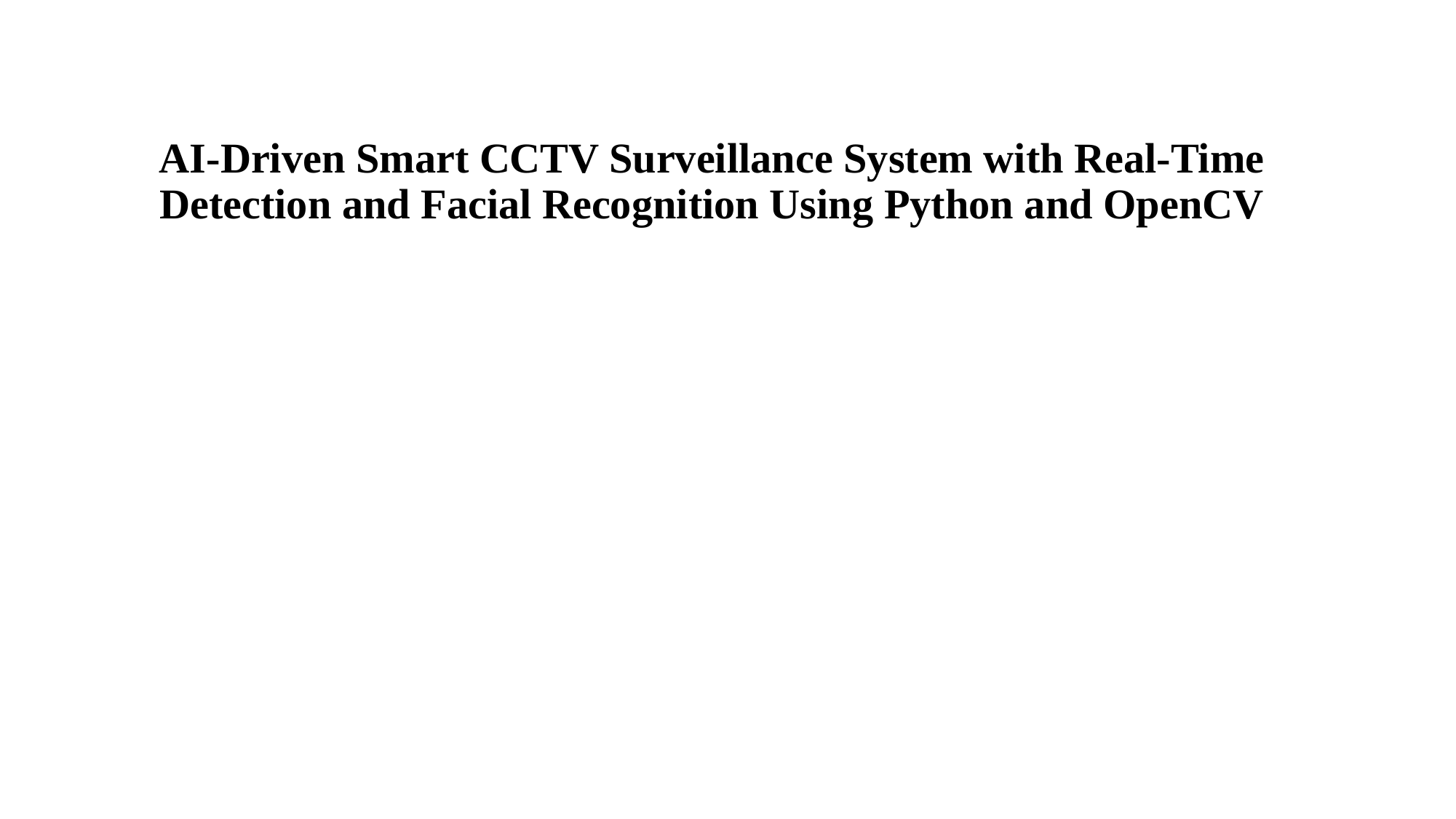

# AI-Driven Smart CCTV Surveillance System with Real-Time Detection and Facial Recognition Using Python and OpenCV